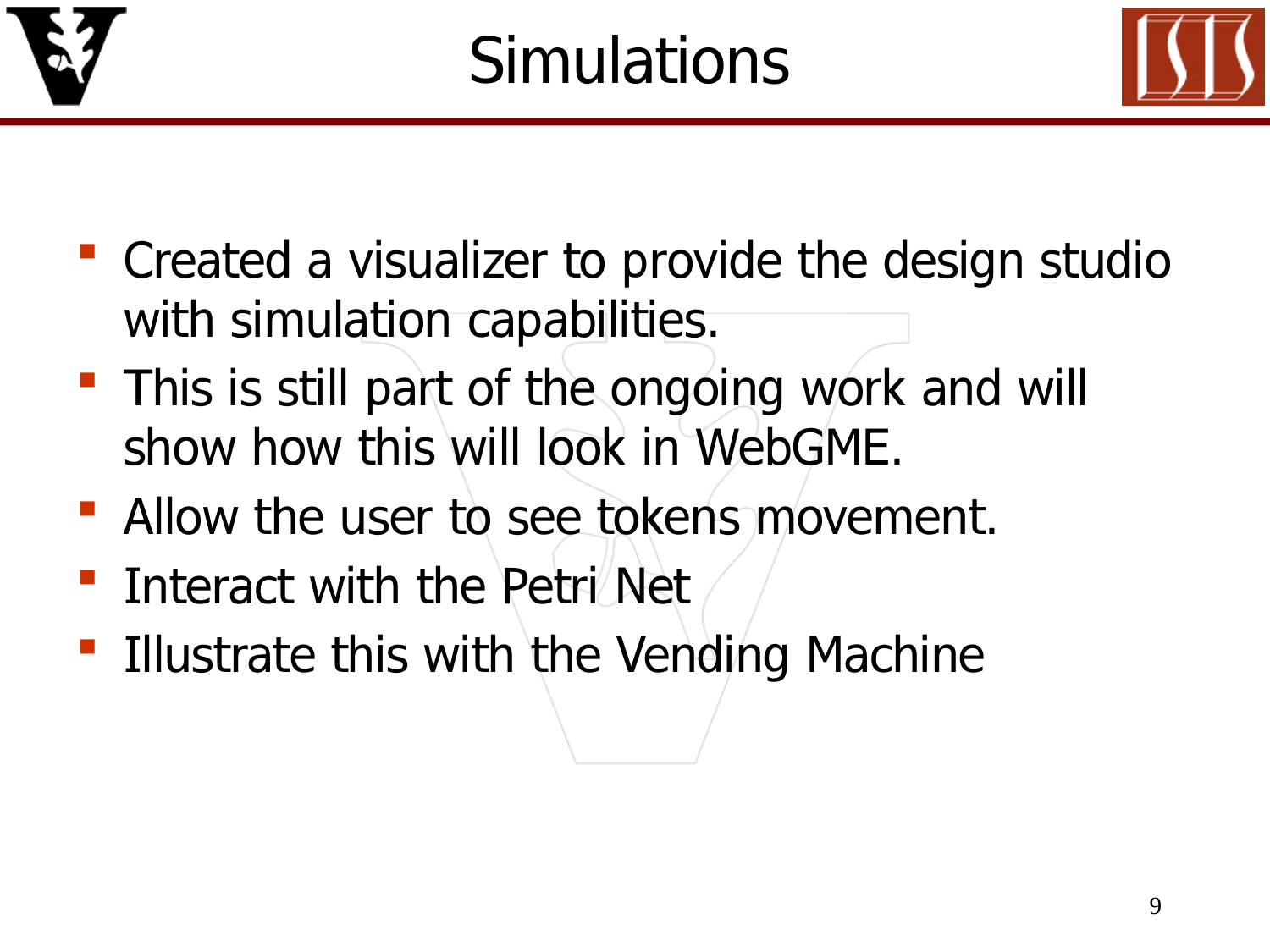

# Simulations
Created a visualizer to provide the design studio with simulation capabilities.
This is still part of the ongoing work and will show how this will look in WebGME.
Allow the user to see tokens movement.
Interact with the Petri Net
Illustrate this with the Vending Machine
9